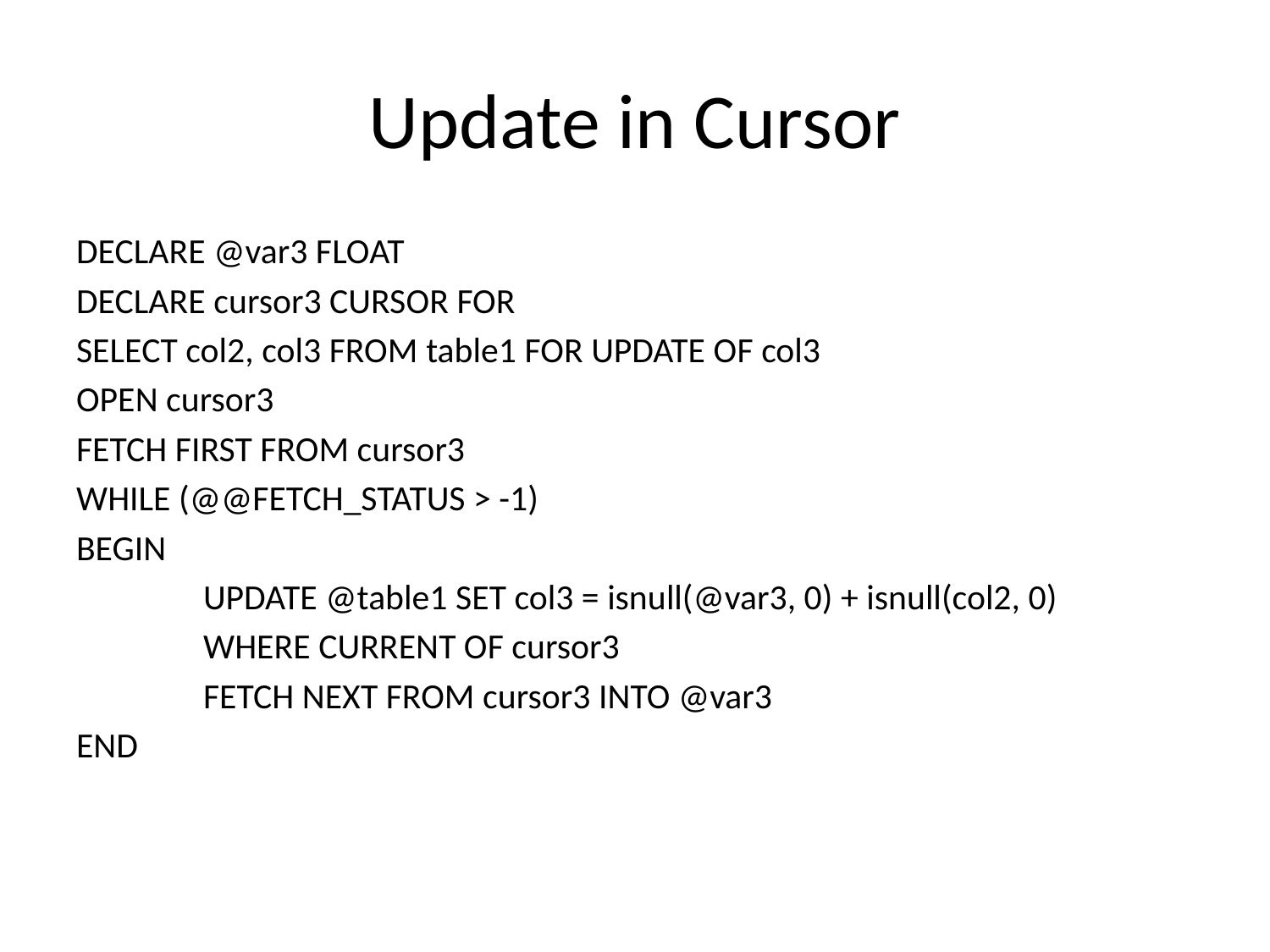

# Update in Cursor
DECLARE @var3 FLOAT
DECLARE cursor3 CURSOR FOR
SELECT col2, col3 FROM table1 FOR UPDATE OF col3
OPEN cursor3
FETCH FIRST FROM cursor3
WHILE (@@FETCH_STATUS > -1)
BEGIN
	UPDATE @table1 SET col3 = isnull(@var3, 0) + isnull(col2, 0)
	WHERE CURRENT OF cursor3
	FETCH NEXT FROM cursor3 INTO @var3
END